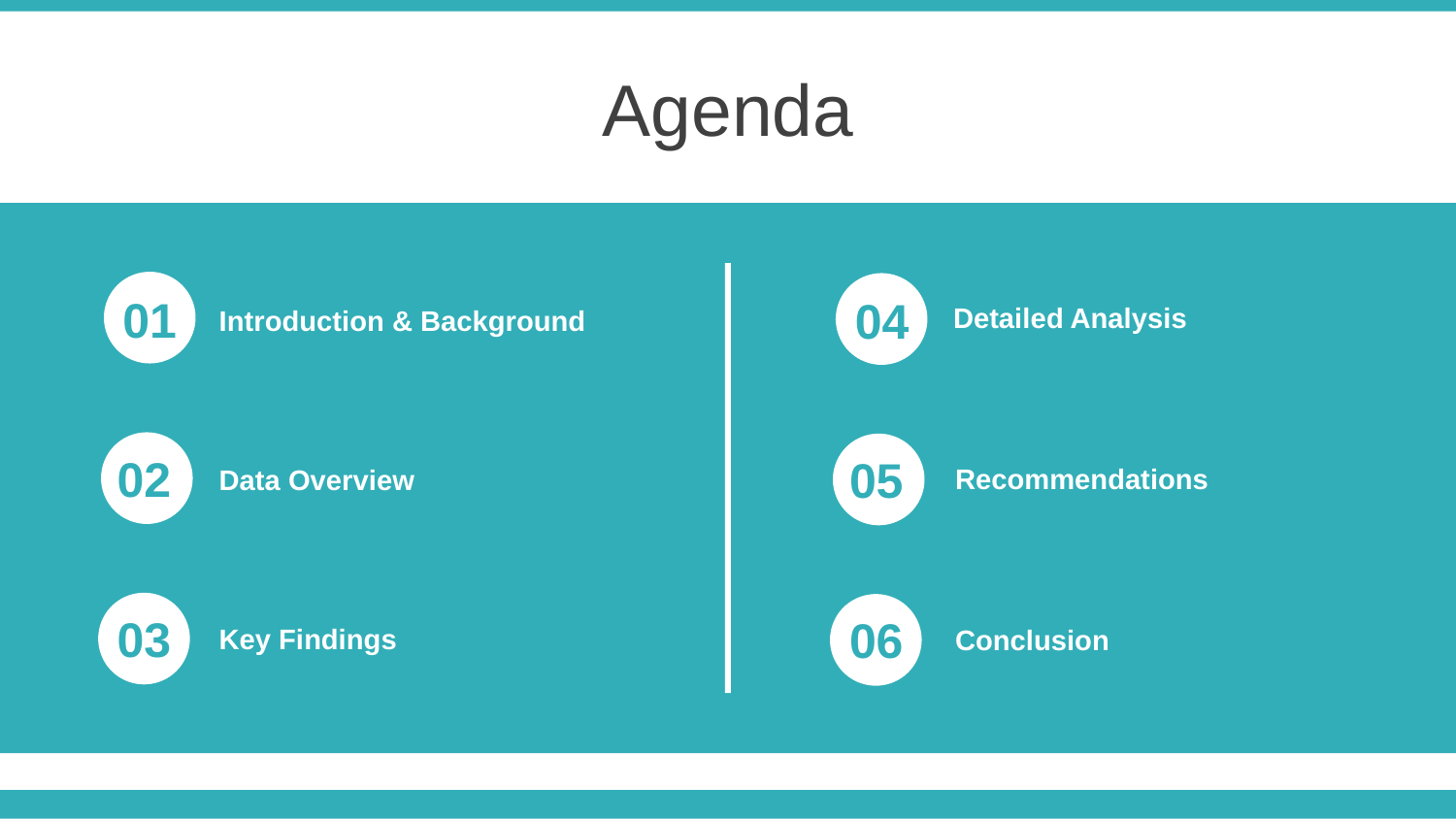

Agenda

01
04
Detailed Analysis
Introduction & Background

02
05
Recommendations
Data Overview

03
06
Key Findings
Conclusion